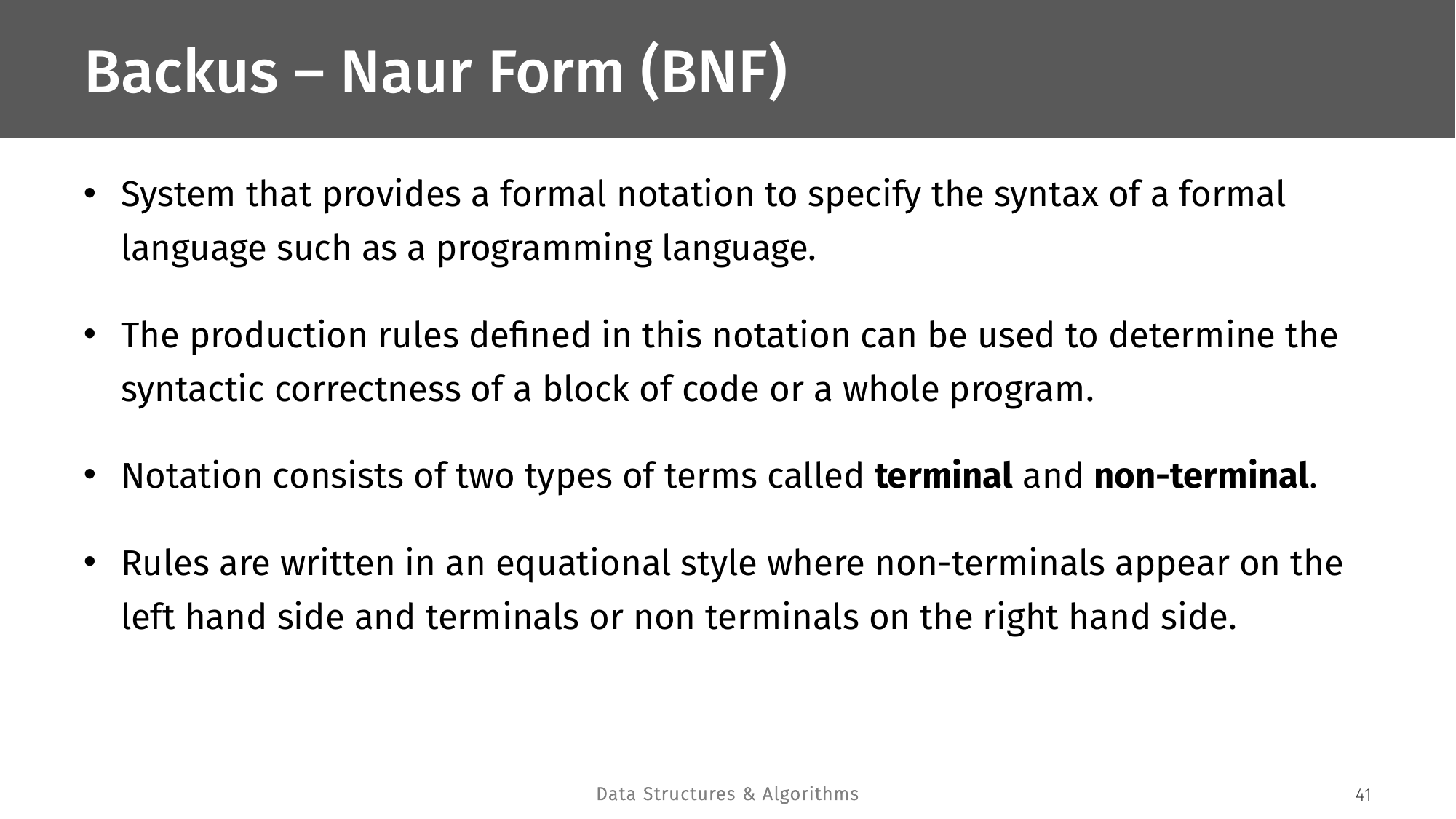

# Backus – Naur Form (BNF)
System that provides a formal notation to specify the syntax of a formal language such as a programming language.
The production rules defined in this notation can be used to determine the syntactic correctness of a block of code or a whole program.
Notation consists of two types of terms called terminal and non-terminal.
Rules are written in an equational style where non-terminals appear on the left hand side and terminals or non terminals on the right hand side.

41